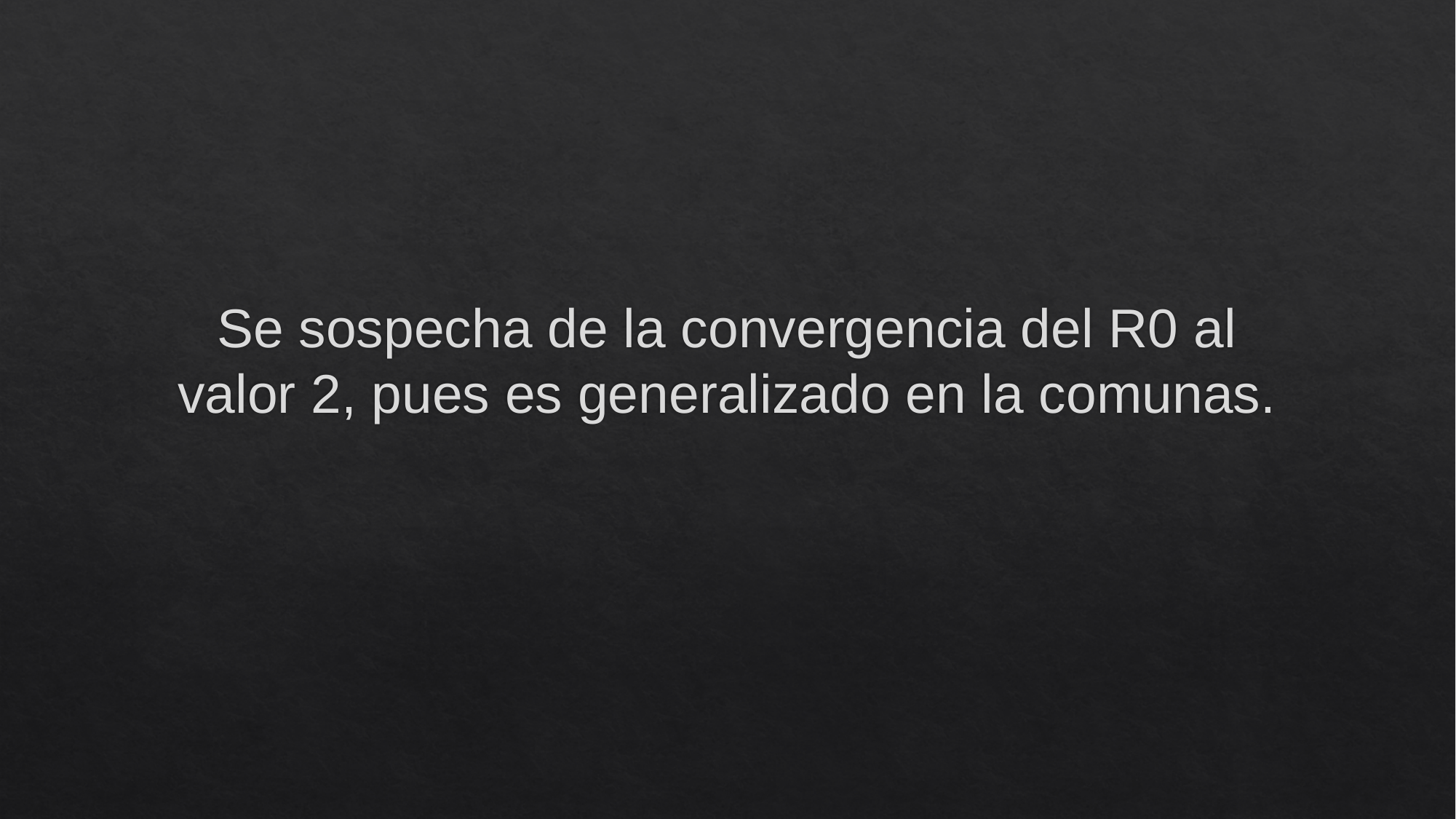

# Se sospecha de la convergencia del R0 al valor 2, pues es generalizado en la comunas.